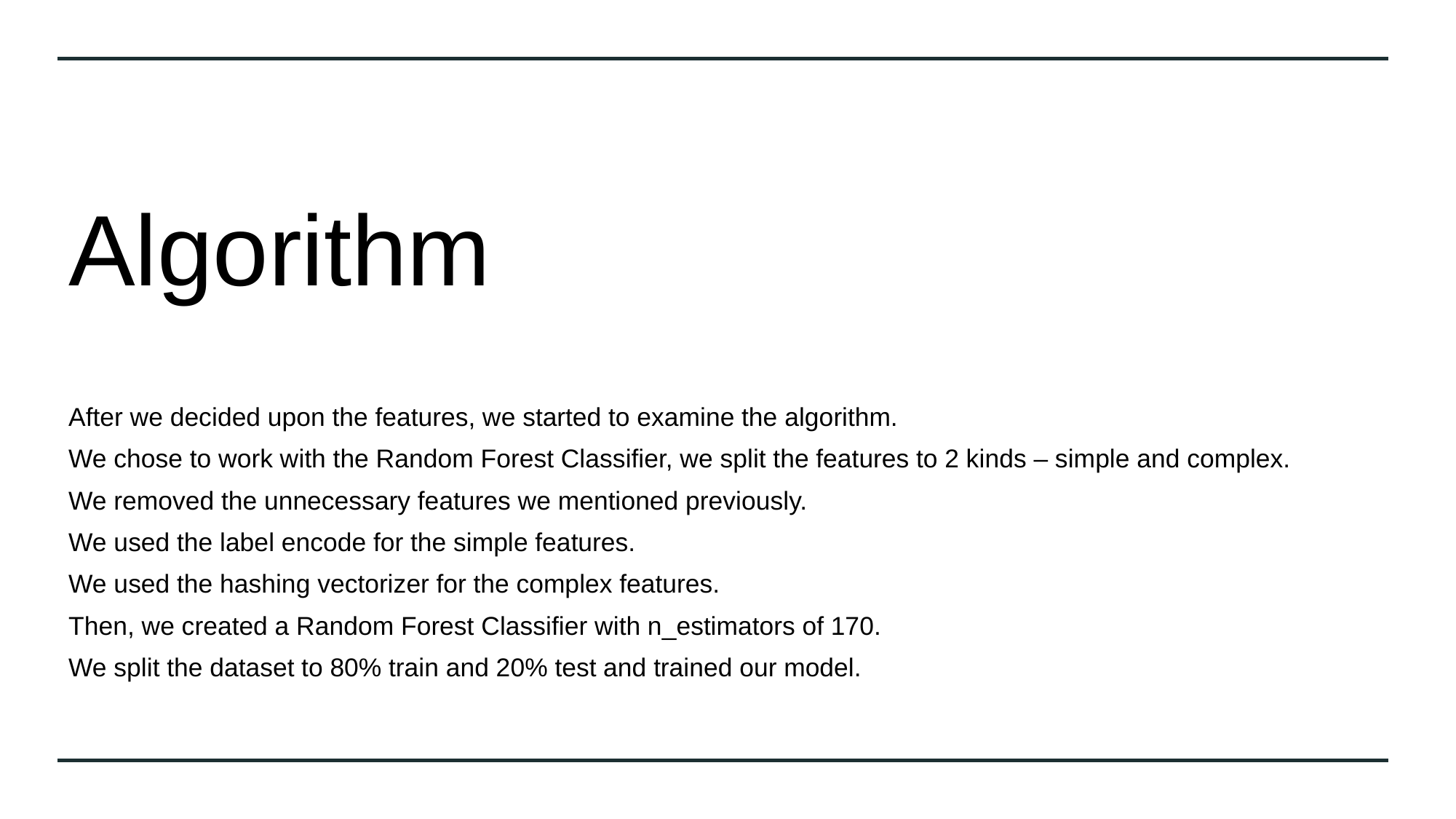

# Algorithm
After we decided upon the features, we started to examine the algorithm.
We chose to work with the Random Forest Classifier, we split the features to 2 kinds – simple and complex.
We removed the unnecessary features we mentioned previously.
We used the label encode for the simple features.
We used the hashing vectorizer for the complex features.
Then, we created a Random Forest Classifier with n_estimators of 170.
We split the dataset to 80% train and 20% test and trained our model.